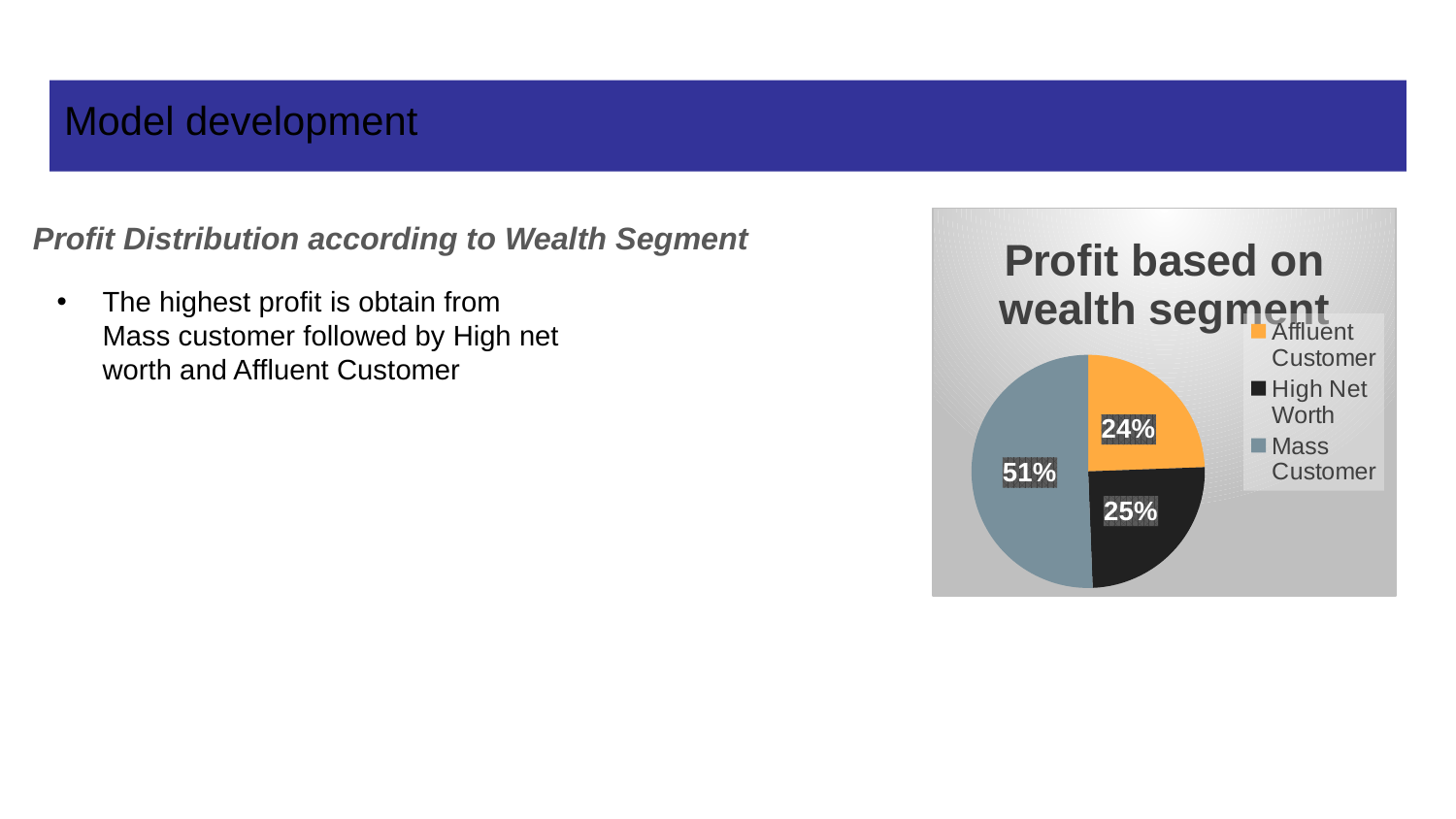

# Model development

Profit Distribution according to Wealth Segment

### Chart: Profit based on wealth segment

| Category | Total |
|---|---|
| Affluent Customer | 18136387.86000053 |
| High Net Worth | 18522577.630000707 |
| Mass Customer | 37582103.79000259 |
The highest profit is obtain from Mass customer followed by High net worth and Affluent Customer